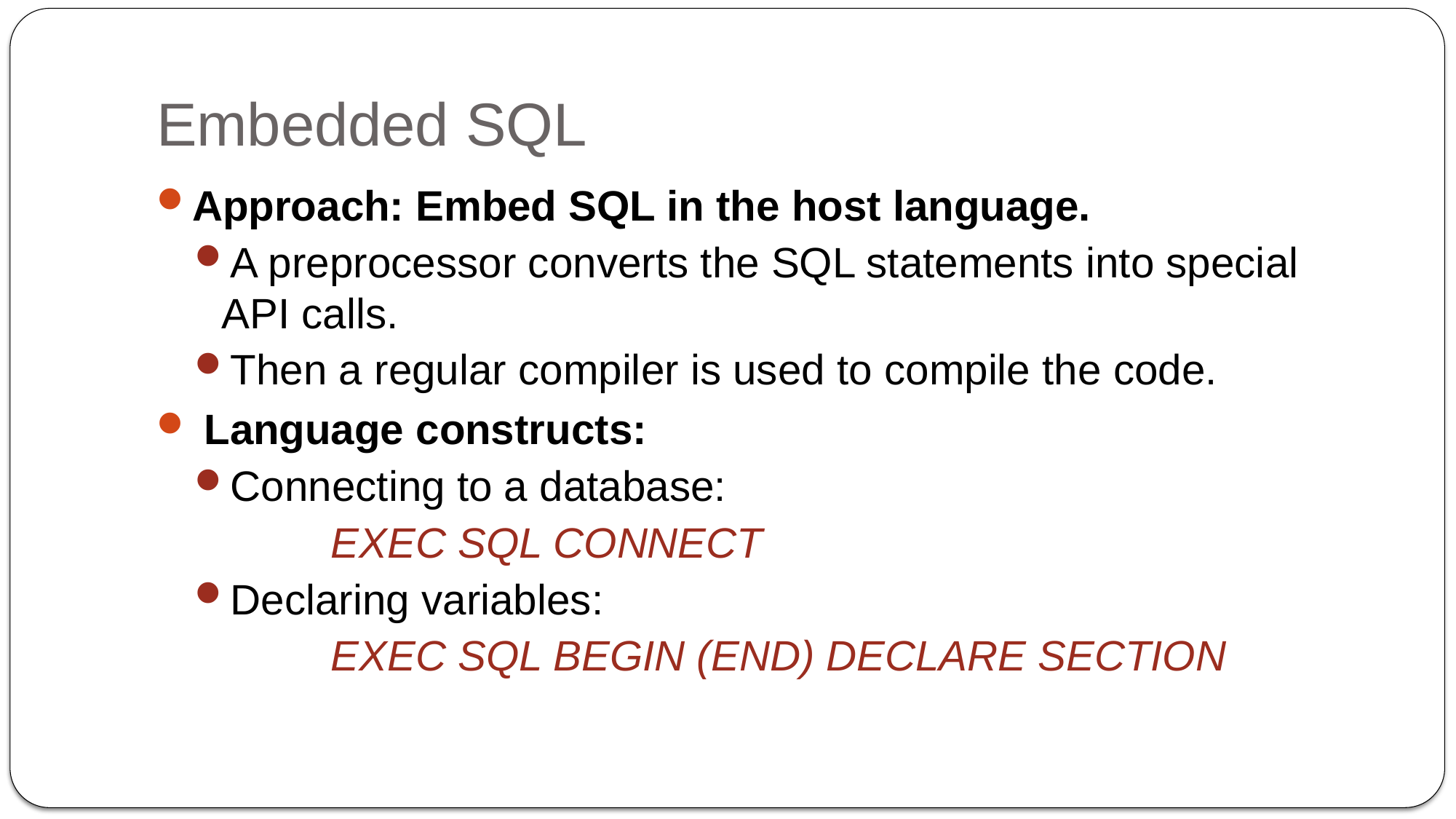

# Embedded SQL
Approach: Embed SQL in the host language.
A preprocessor converts the SQL statements into special API calls.
Then a regular compiler is used to compile the code.
 Language constructs:
Connecting to a database:
		EXEC SQL CONNECT
Declaring variables:
		EXEC SQL BEGIN (END) DECLARE SECTION